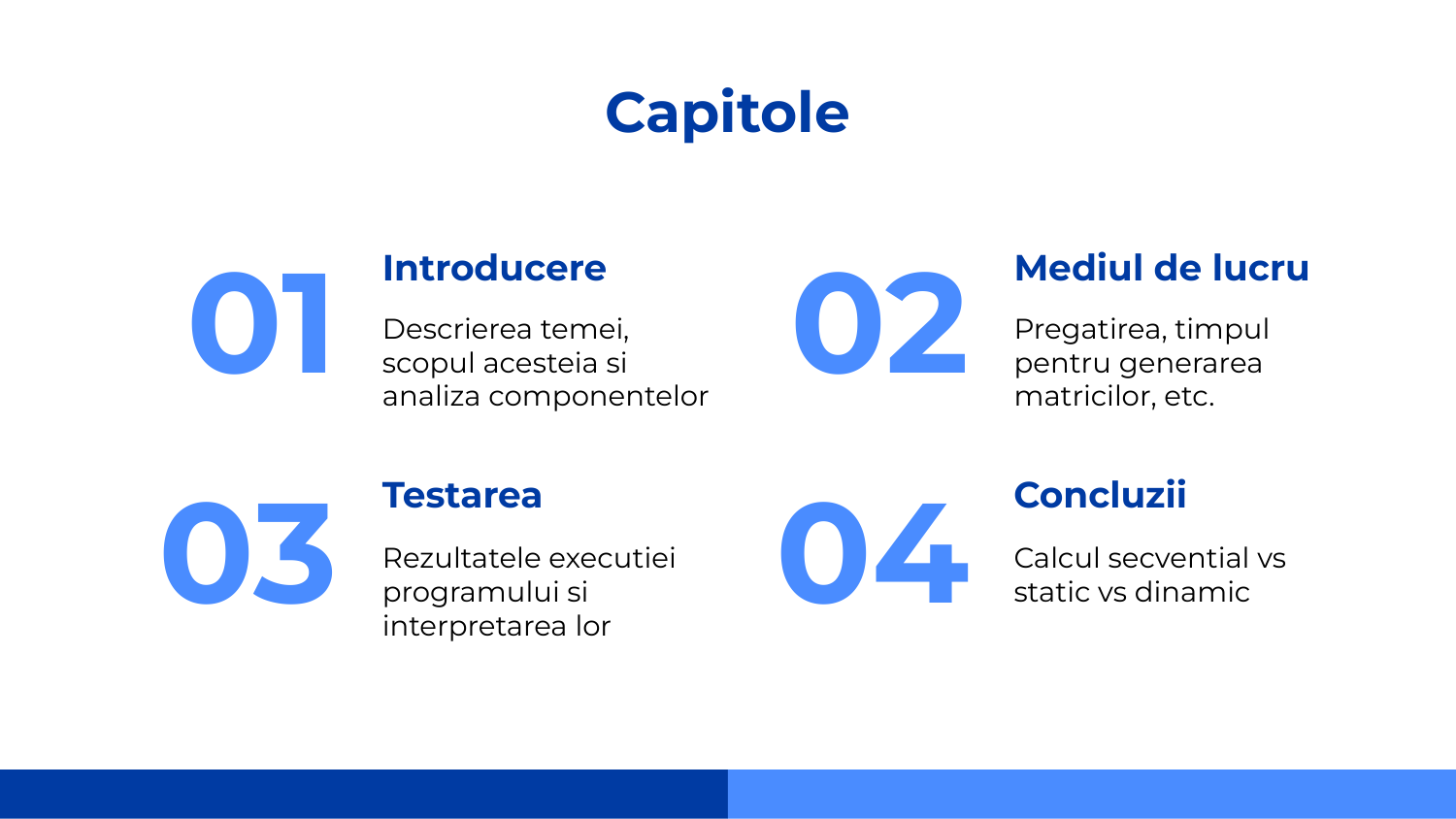

# Capitole
Introducere
Mediul de lucru
01
02
Descrierea temei, scopul acesteia si analiza componentelor
Pregatirea, timpul pentru generarea matricilor, etc.
Concluzii
Testarea
03
04
Rezultatele executiei programului si interpretarea lor
Calcul secvential vs static vs dinamic